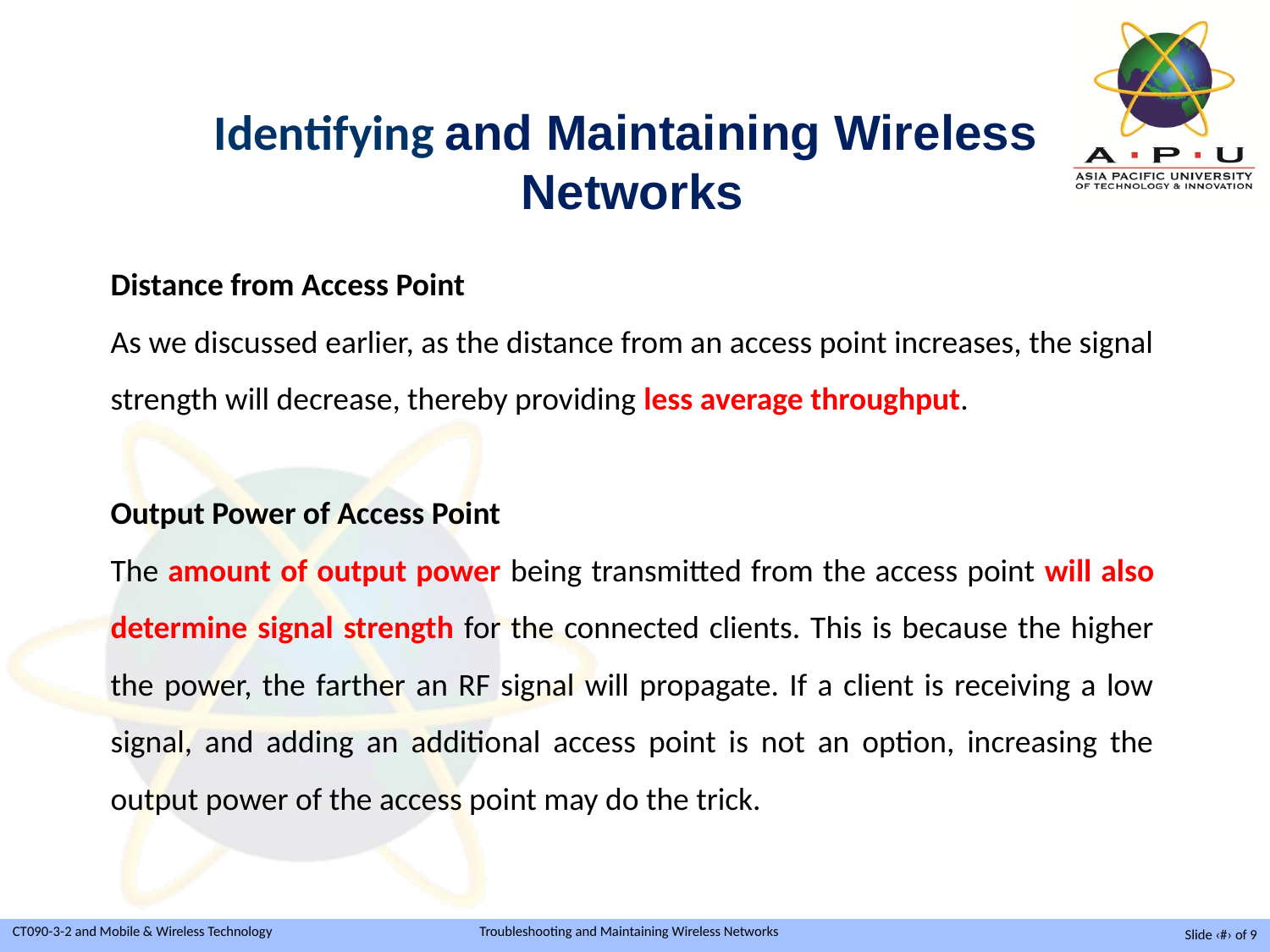

Identifying and Maintaining Wireless
Networks

Distance from Access Point
As we discussed earlier, as the distance from an access point increases, the signal strength will decrease, thereby providing less average throughput.

Output Power of Access Point
The amount of output power being transmitted from the access point will also determine signal strength for the connected clients. This is because the higher the power, the farther an RF signal will propagate. If a client is receiving a low signal, and adding an additional access point is not an option, increasing the output power of the access point may do the trick.
Slide ‹#› of 9